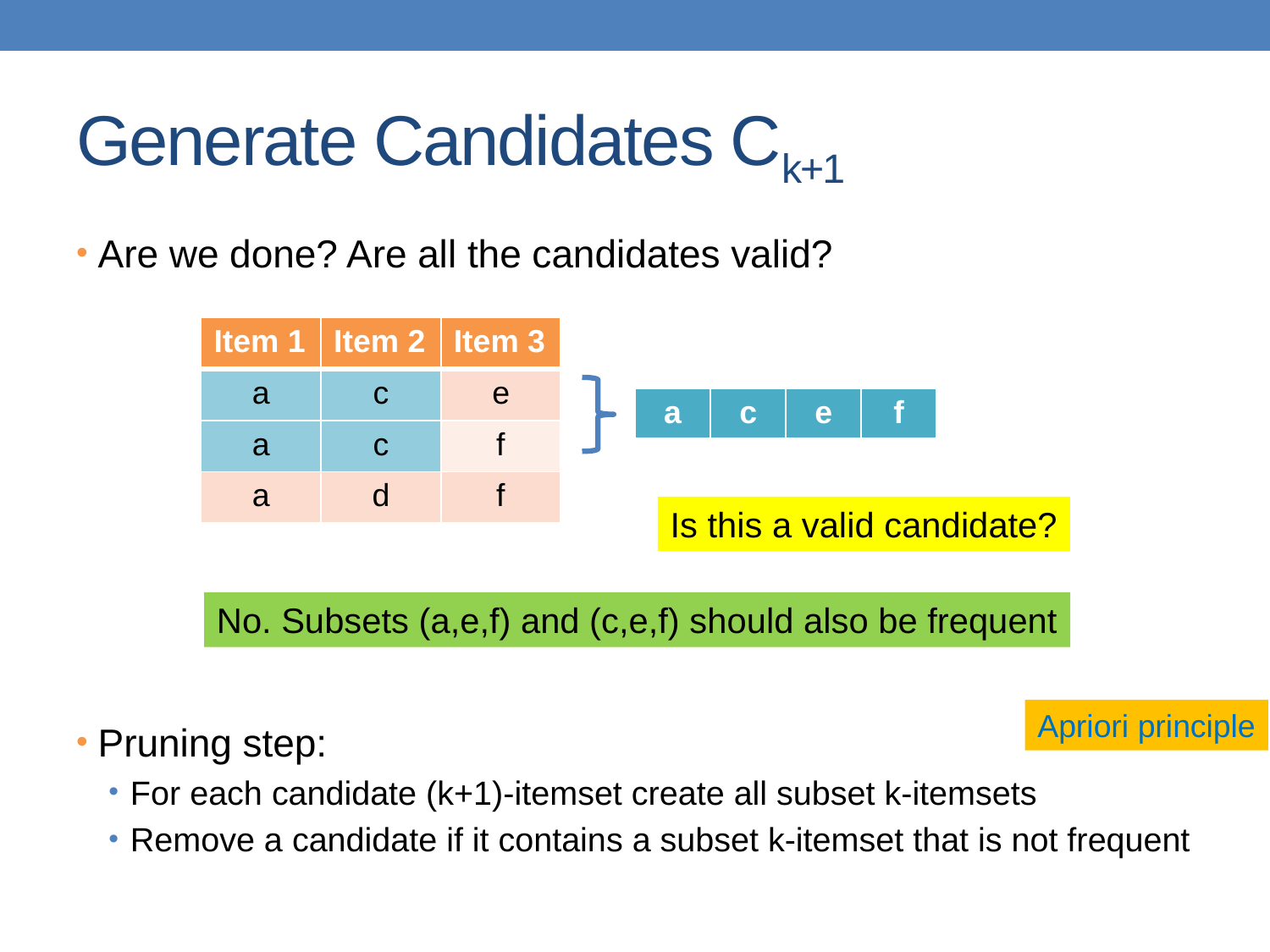

# Generate Candidates Ck+1
Are we done? Are all the candidates valid?

Pruning step:
For each candidate (k+1)-itemset create all subset k-itemsets
Remove a candidate if it contains a subset k-itemset that is not frequent
| Item 1 | Item 2 | Item 3 |
| --- | --- | --- |
| a | c | e |
| a | c | f |
| a | d | f |

| a | c | e | f |
| --- | --- | --- | --- |
Is this a valid candidate?
No. Subsets (a,e,f) and (c,e,f) should also be frequent
Apriori principle